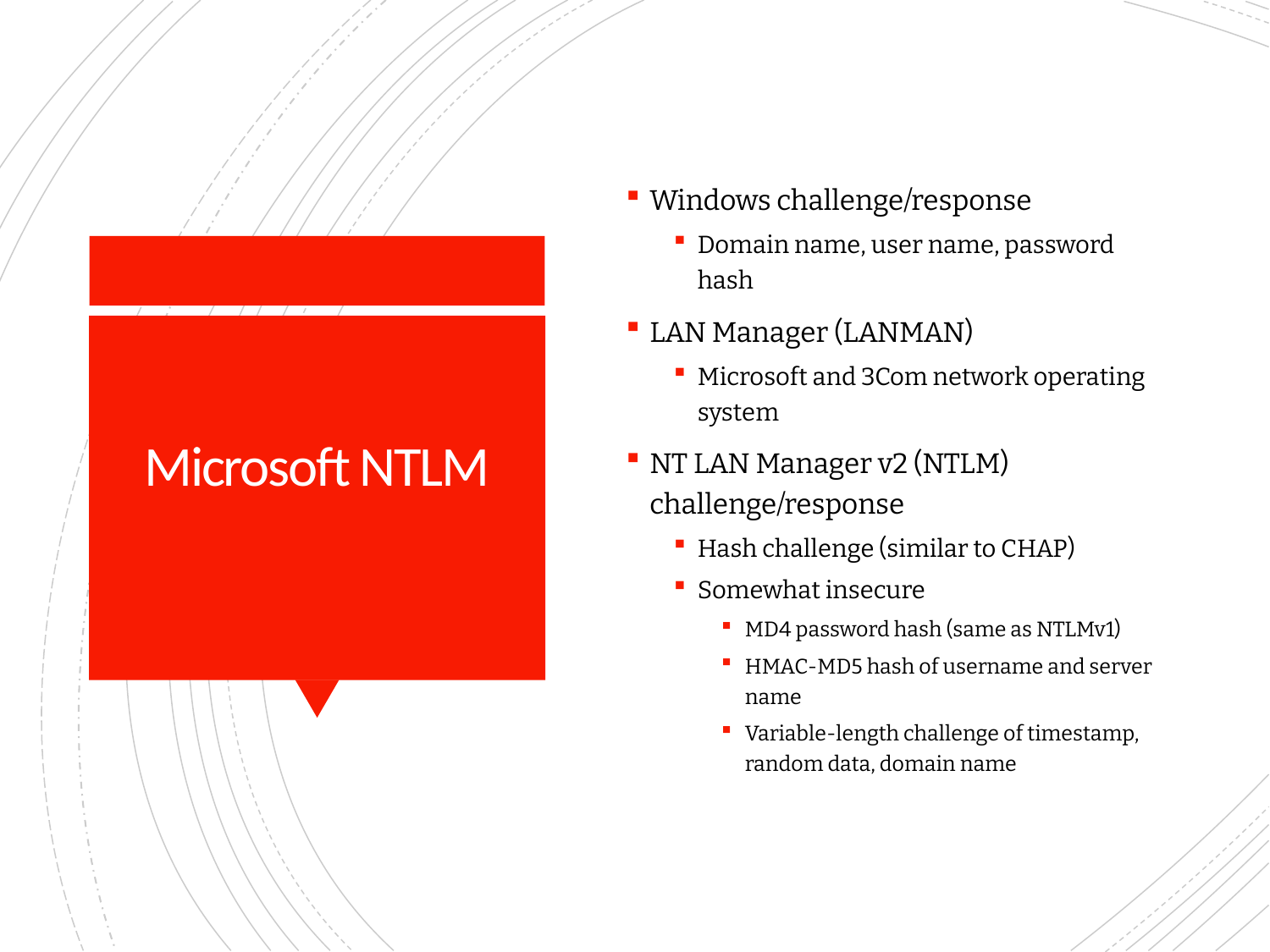

Windows challenge/response
Domain name, user name, password hash
LAN Manager (LANMAN)
Microsoft and 3Com network operating system
NT LAN Manager v2 (NTLM) challenge/response
Hash challenge (similar to CHAP)
Somewhat insecure
MD4 password hash (same as NTLMv1)
HMAC-MD5 hash of username and server name
Variable-length challenge of timestamp, random data, domain name
# Microsoft NTLM